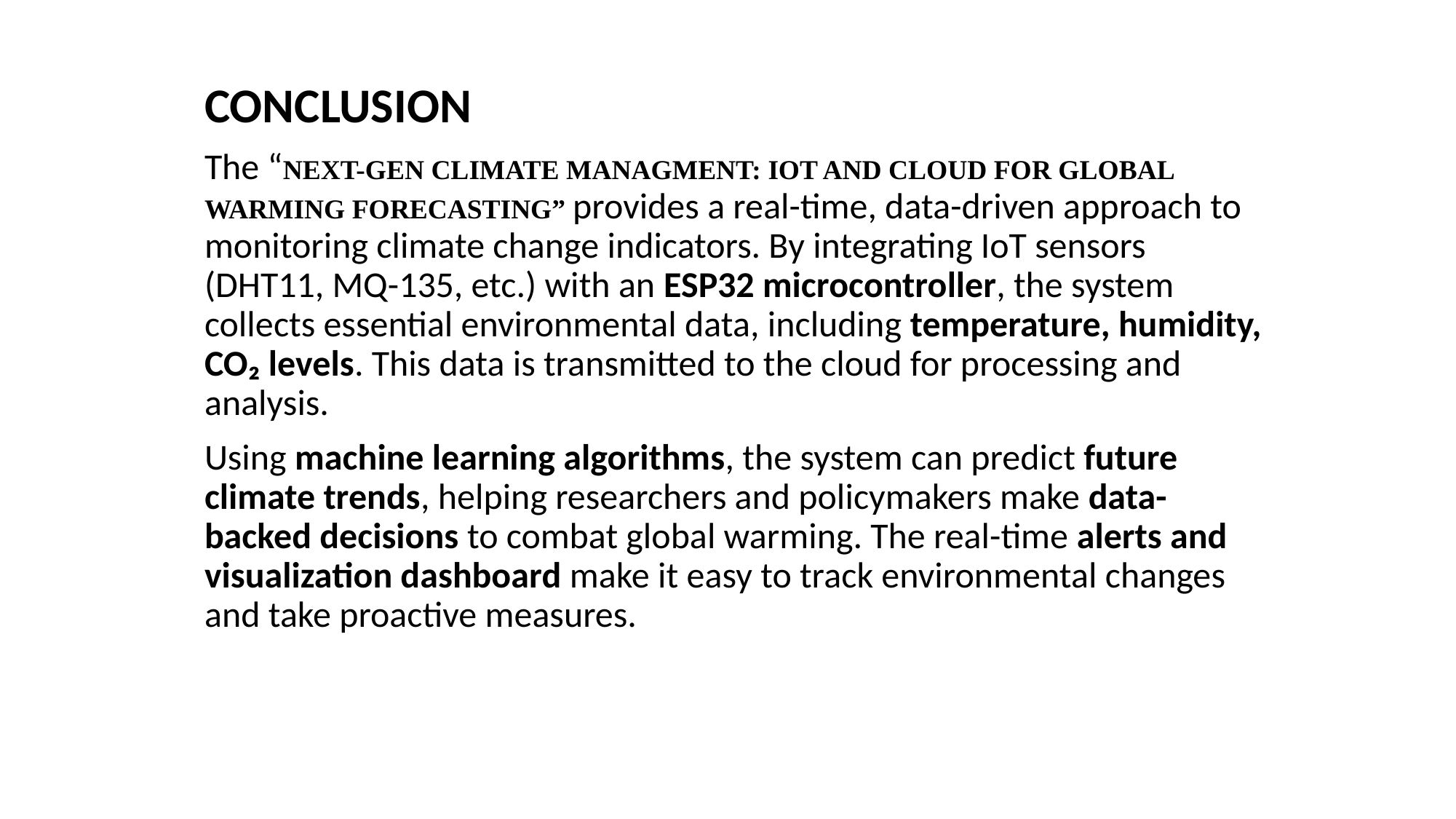

CONCLUSION
The “NEXT-GEN CLIMATE MANAGMENT: IOT AND CLOUD FOR GLOBAL WARMING FORECASTING” provides a real-time, data-driven approach to monitoring climate change indicators. By integrating IoT sensors (DHT11, MQ-135, etc.) with an ESP32 microcontroller, the system collects essential environmental data, including temperature, humidity, CO₂ levels. This data is transmitted to the cloud for processing and analysis.
Using machine learning algorithms, the system can predict future climate trends, helping researchers and policymakers make data-backed decisions to combat global warming. The real-time alerts and visualization dashboard make it easy to track environmental changes and take proactive measures.